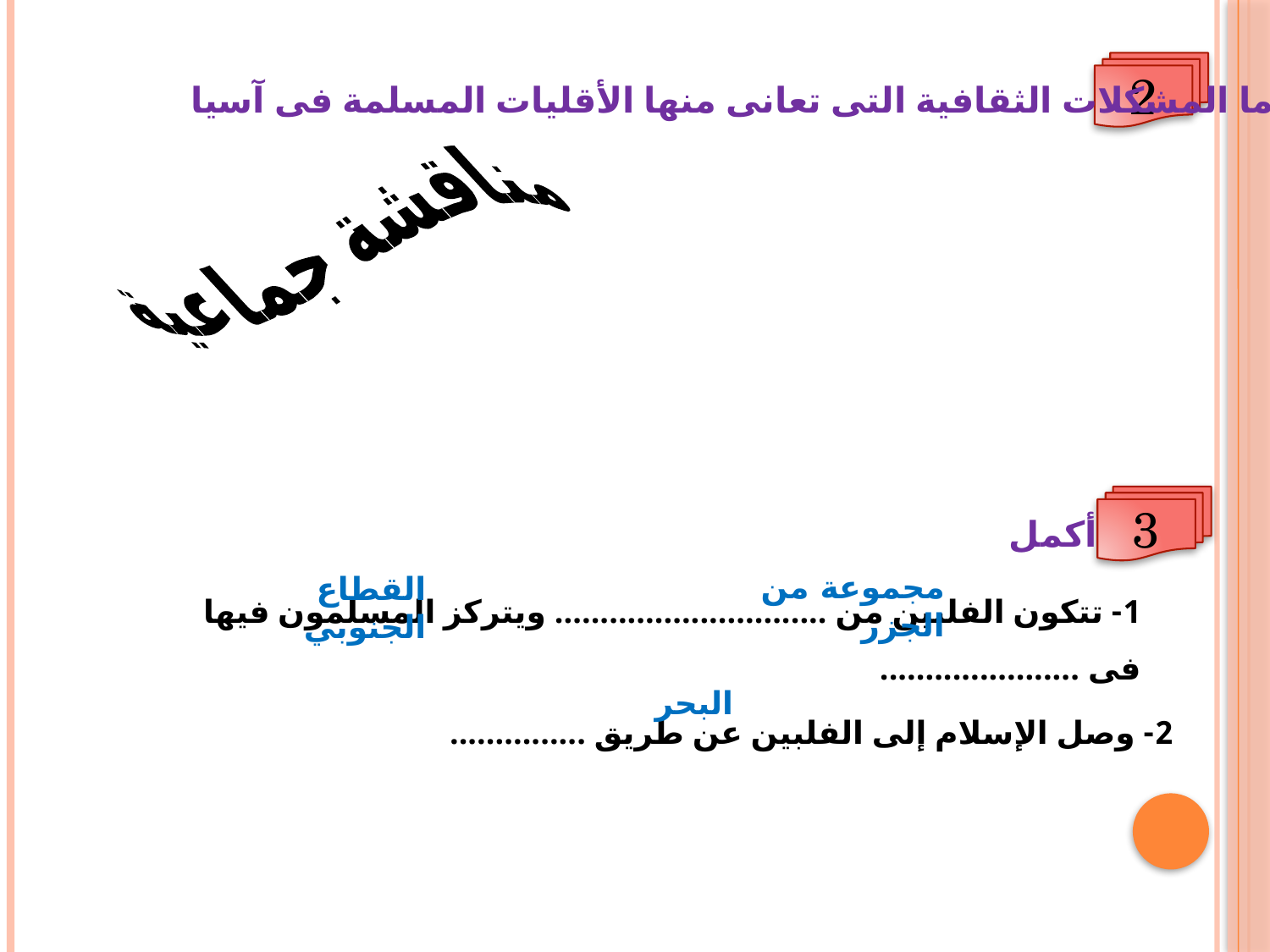

2
ما المشكلات الثقافية التى تعانى منها الأقليات المسلمة فى آسيا
مناقشة جماعية
3
أكمل
مجموعة من الجزر
القطاع الجنوبي
1- تتكون الفلبين من .............................. ويتركز المسلمون فيها فى ......................
البحر
2- وصل الإسلام إلى الفلبين عن طريق ...............